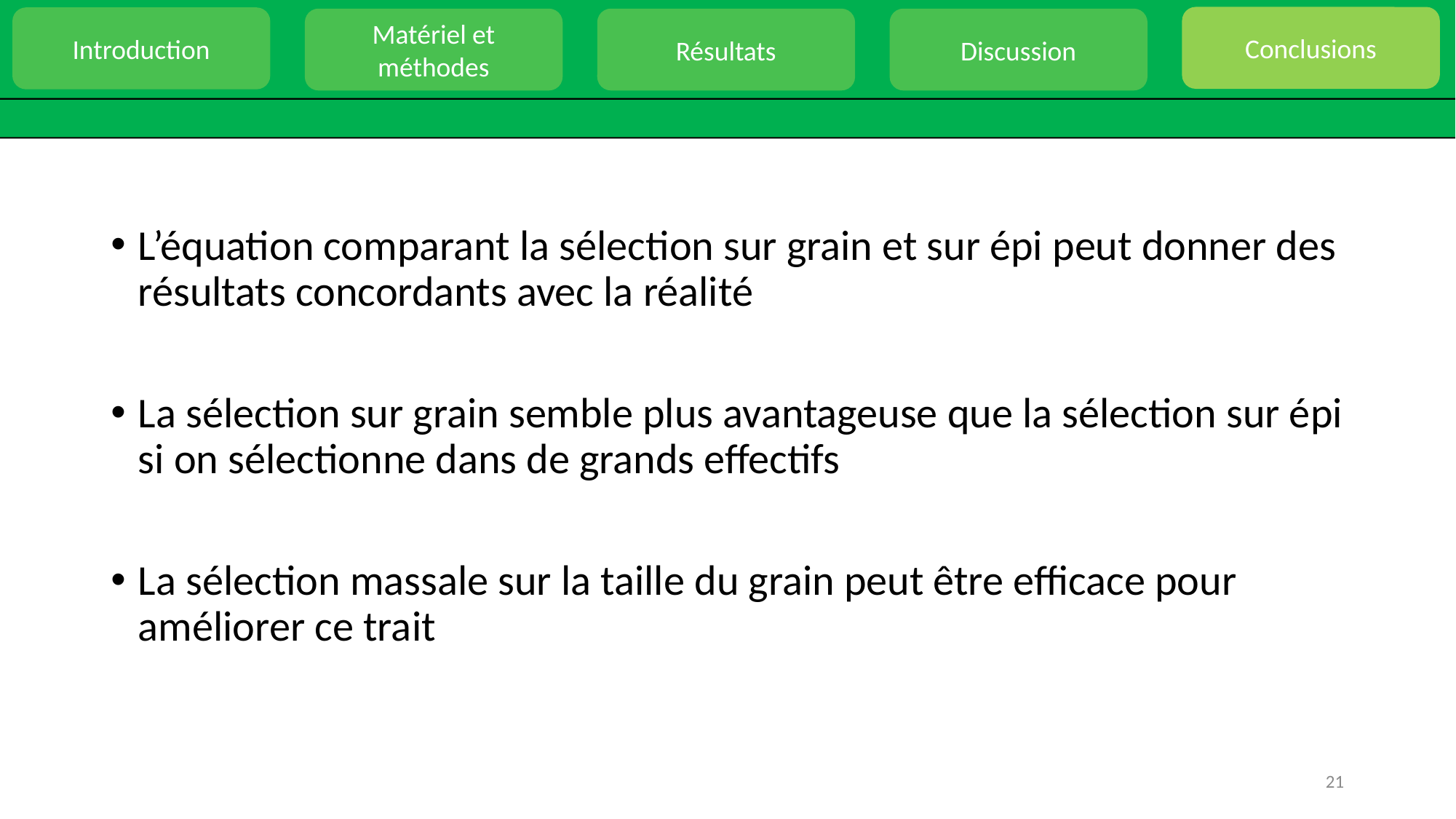

Conclusions
Introduction
Matériel et méthodes
Résultats
Discussion

L’équation comparant la sélection sur grain et sur épi peut donner des résultats concordants avec la réalité

La sélection sur grain semble plus avantageuse que la sélection sur épi si on sélectionne dans de grands effectifs

La sélection massale sur la taille du grain peut être efficace pour améliorer ce trait
21